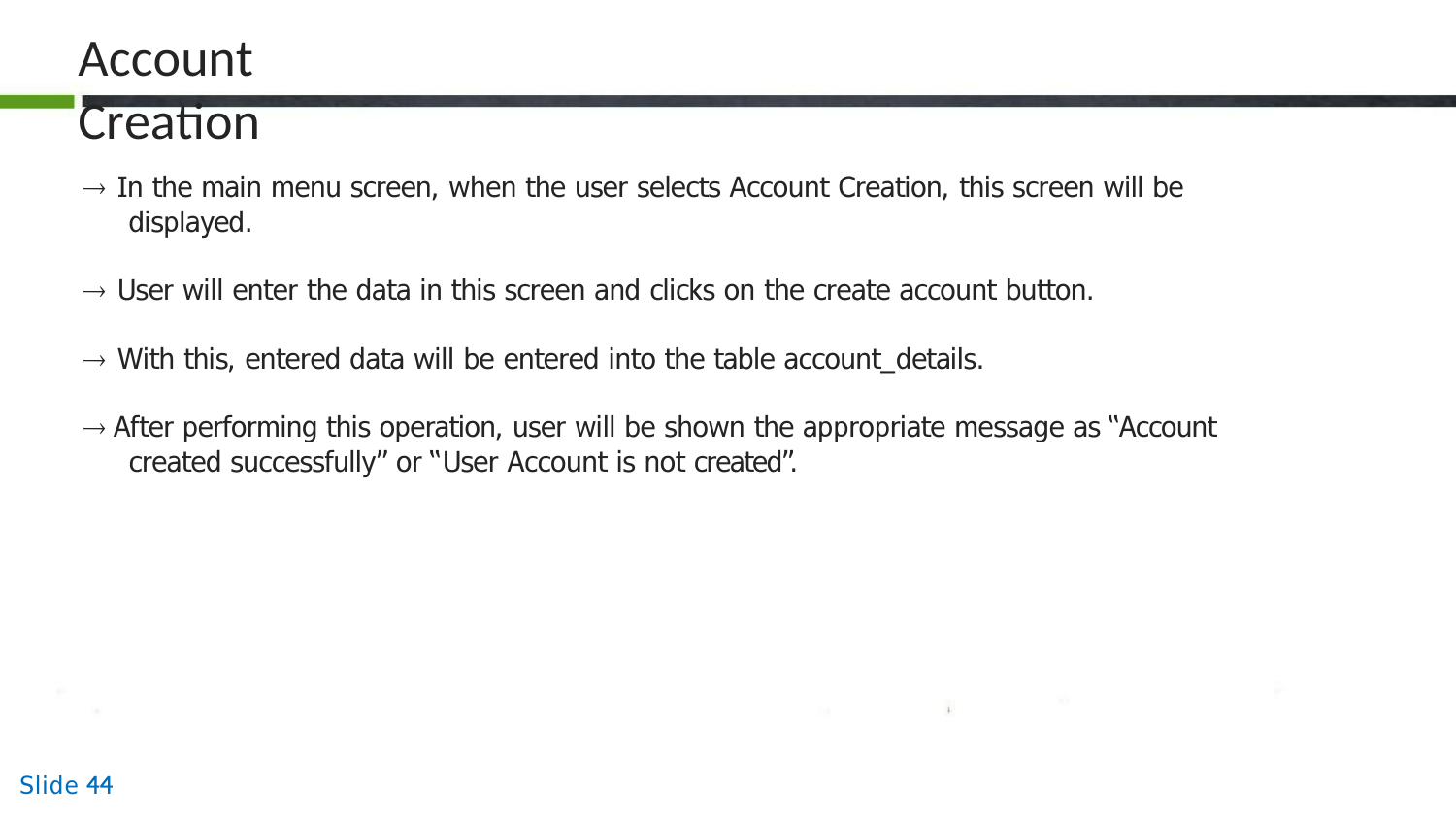

# Account Creation

→ In the main menu screen, when the user selects Account Creation, this screen will be
displayed.

→ User will enter the data in this screen and clicks on the create account button.

→ With this, entered data will be entered into the table account_details.

→ After performing this operation, user will be shown the appropriate message as “Account  created successfully” or “User Account is not created”.
Slide 44